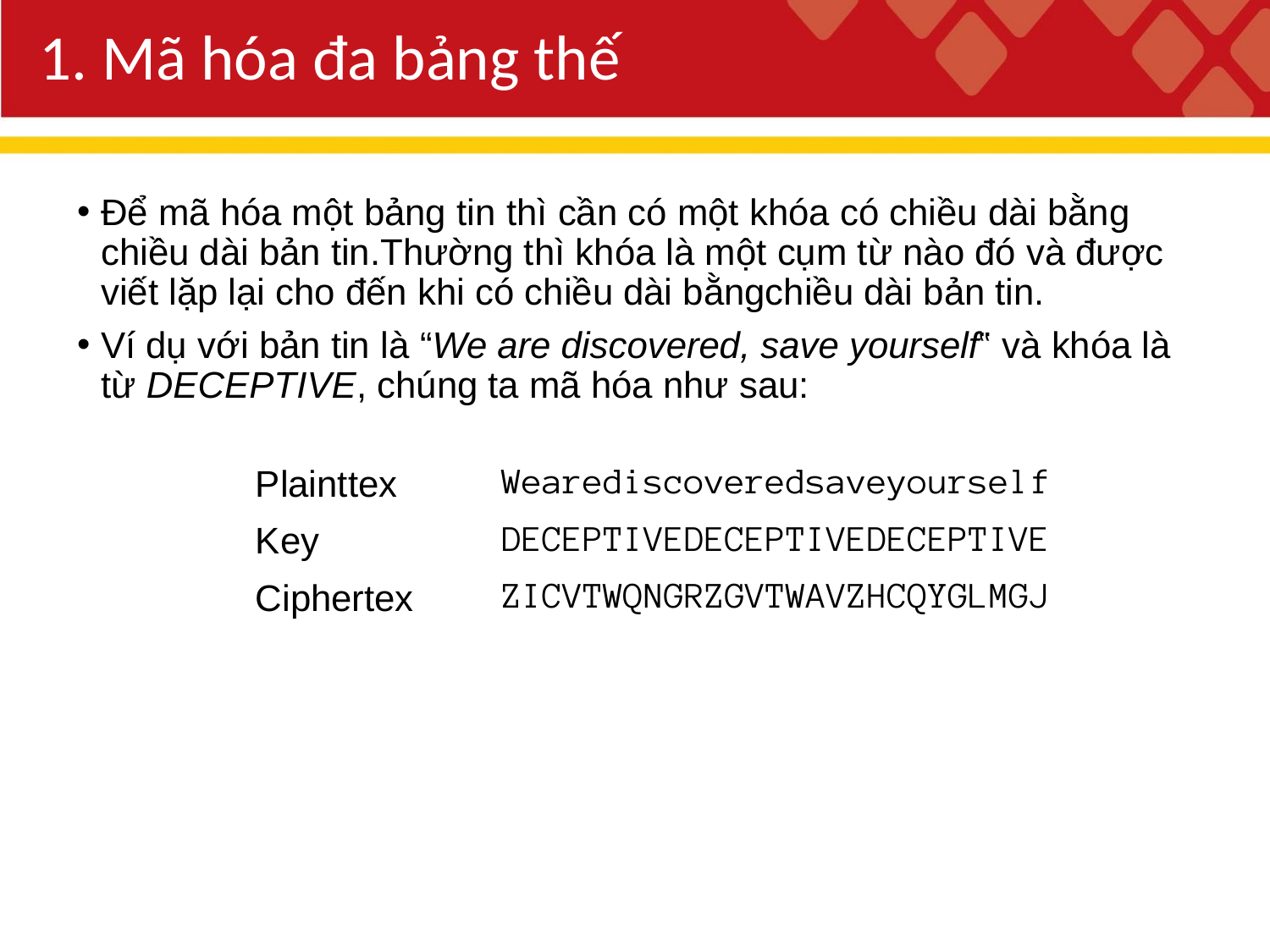

# 1. Mã hóa đa bảng thế
Để mã hóa một bảng tin thì cần có một khóa có chiều dài bằng chiều dài bản tin.Thường thì khóa là một cụm từ nào đó và được viết lặp lại cho đến khi có chiều dài bằngchiều dài bản tin.
Ví dụ với bản tin là “We are discovered, save yourself‟ và khóa là từ DECEPTIVE, chúng ta mã hóa như sau:

| Plainttex | Wearediscoveredsaveyourself |
| --- | --- |
| Key | DECEPTIVEDECEPTIVEDECEPTIVE |
| Ciphertex | ZICVTWQNGRZGVTWAVZHCQYGLMGJ |